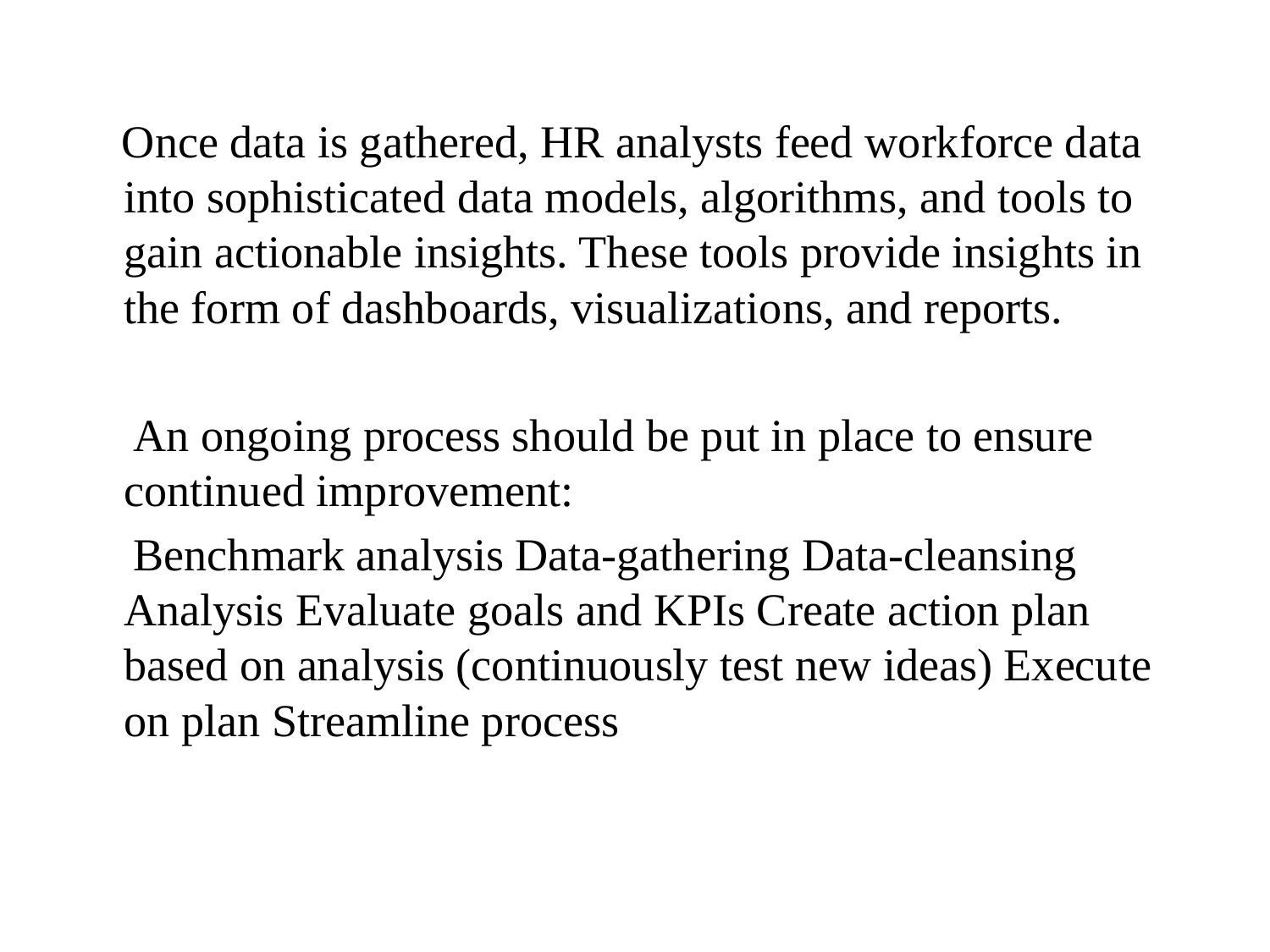

Once data is gathered, HR analysts feed workforce data into sophisticated data models, algorithms, and tools to gain actionable insights. These tools provide insights in the form of dashboards, visualizations, and reports.

     An ongoing process should be put in place to ensure continued improvement:
     Benchmark analysis Data-gathering Data-cleansing Analysis Evaluate goals and KPIs Create action plan based on analysis (continuously test new ideas) Execute on plan Streamline process